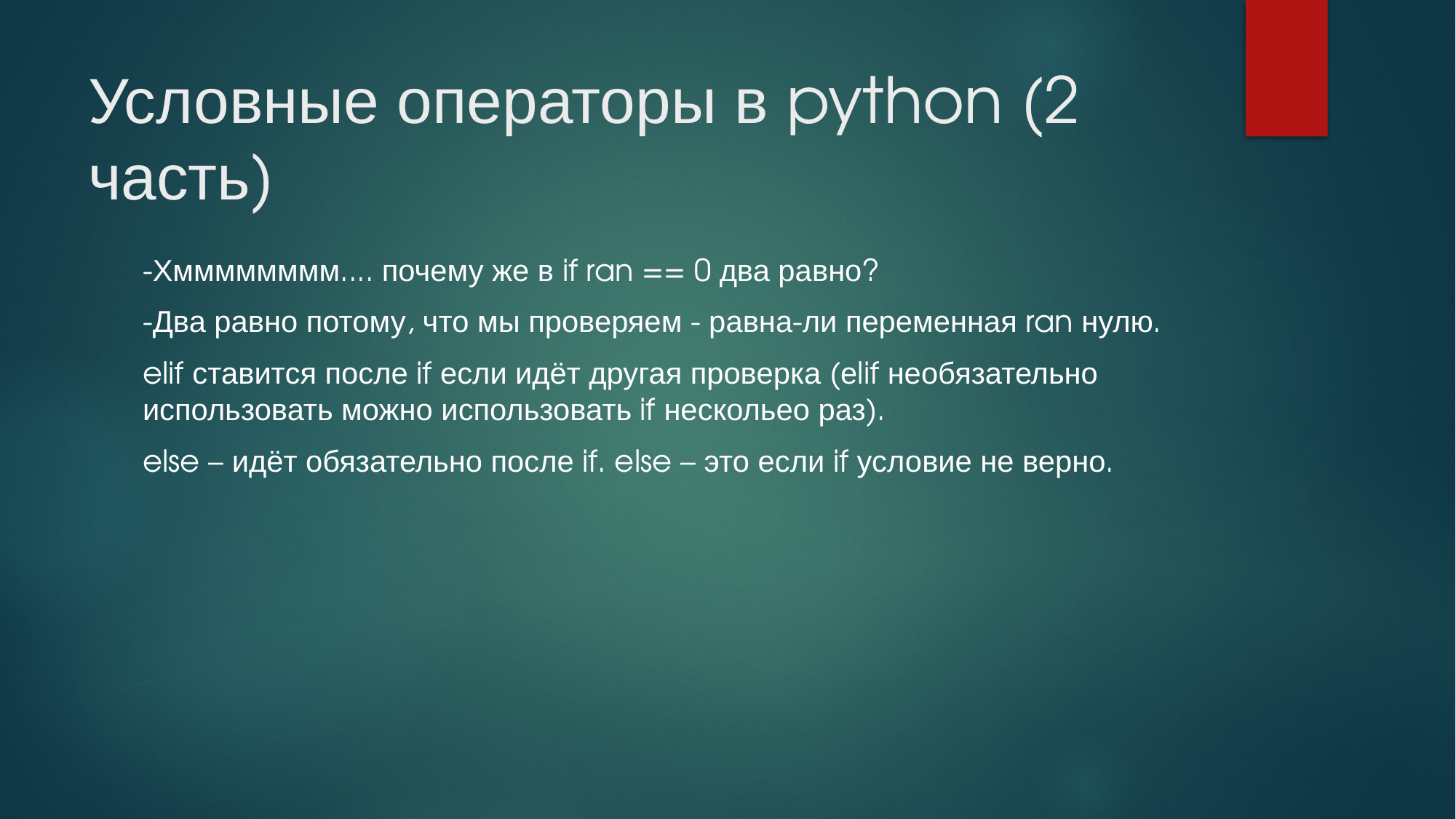

# Условные операторы в python (2 часть)
-Хмммммммм.... почему же в if ran == 0 два равно?
-Два равно потому, что мы проверяем - равна-ли переменная ran нулю.
elif ставится после if если идёт другая проверка (еlif необязательно использовать можно использовать if нескольео раз).
else – идёт обязательно после if. else – это если if условие не верно.